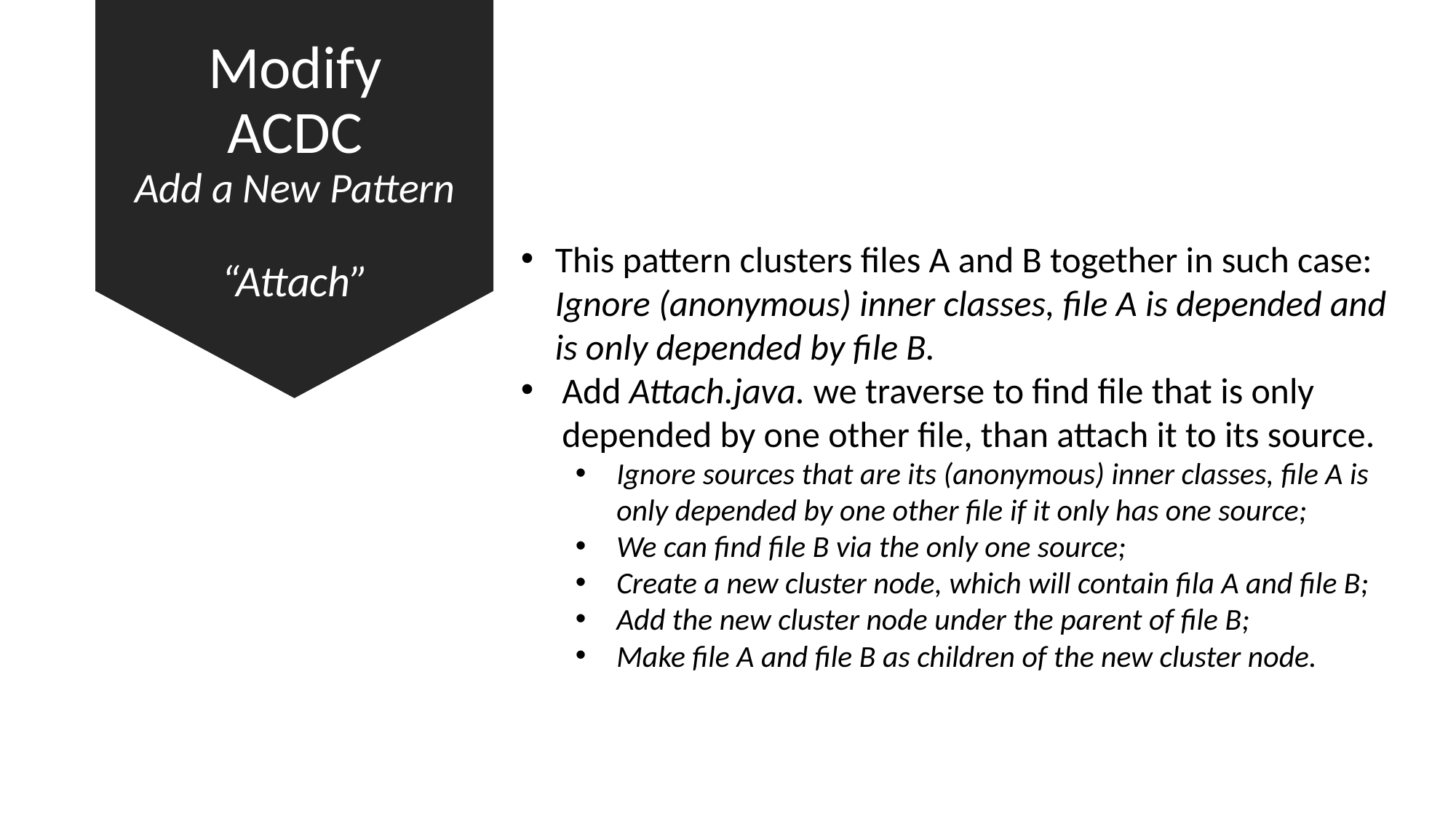

# Modify ACDC Add a New Pattern “Attach”
This pattern clusters files A and B together in such case: Ignore (anonymous) inner classes, file A is depended and is only depended by file B.
Add Attach.java. we traverse to find file that is only depended by one other file, than attach it to its source.
Ignore sources that are its (anonymous) inner classes, file A is only depended by one other file if it only has one source;
We can find file B via the only one source;
Create a new cluster node, which will contain fila A and file B;
Add the new cluster node under the parent of file B;
Make file A and file B as children of the new cluster node.